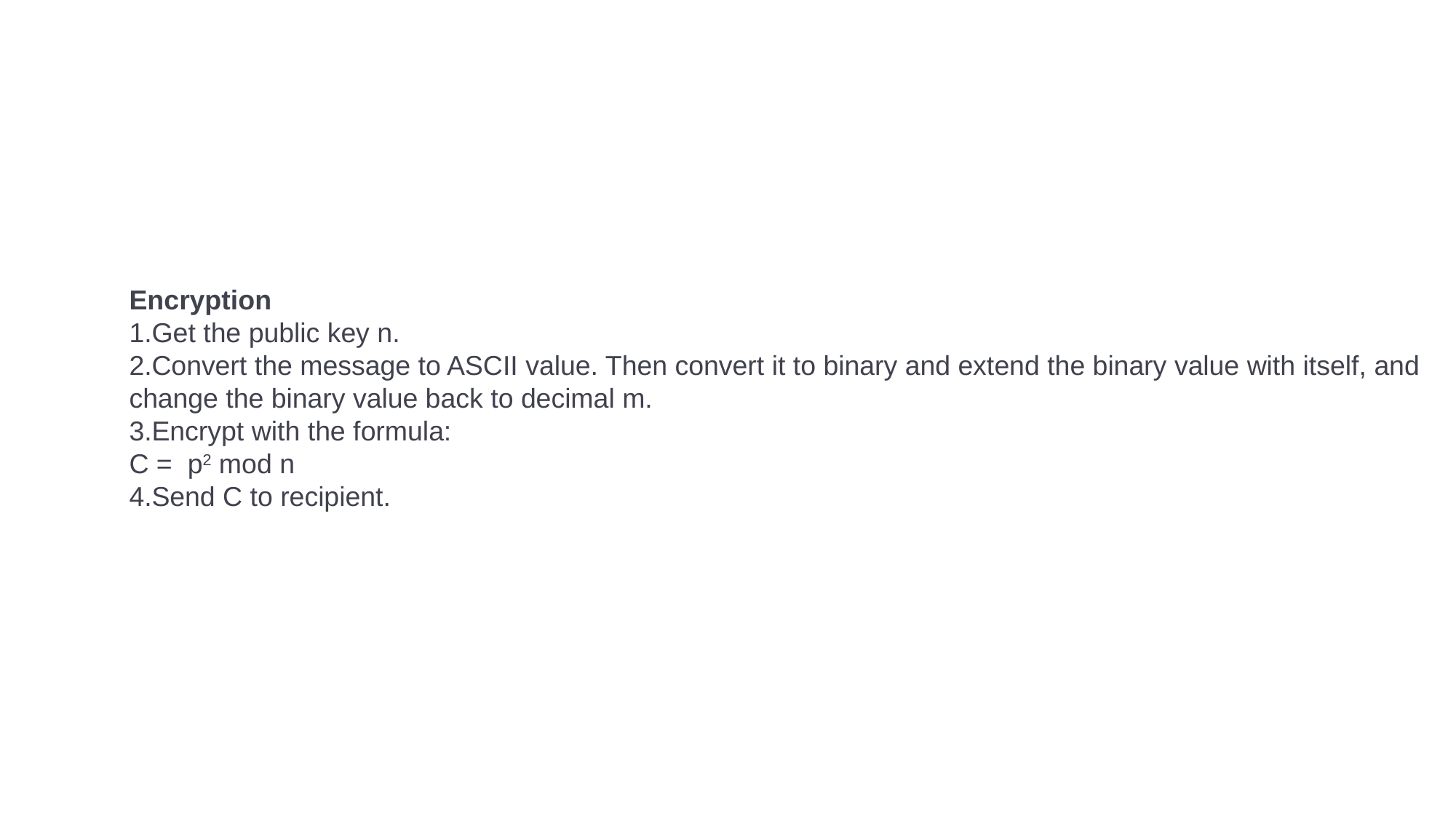

Encryption
Get the public key n.
Convert the message to ASCII value. Then convert it to binary and extend the binary value with itself, and change the binary value back to decimal m.
Encrypt with the formula:
C =  p2 mod n
Send C to recipient.